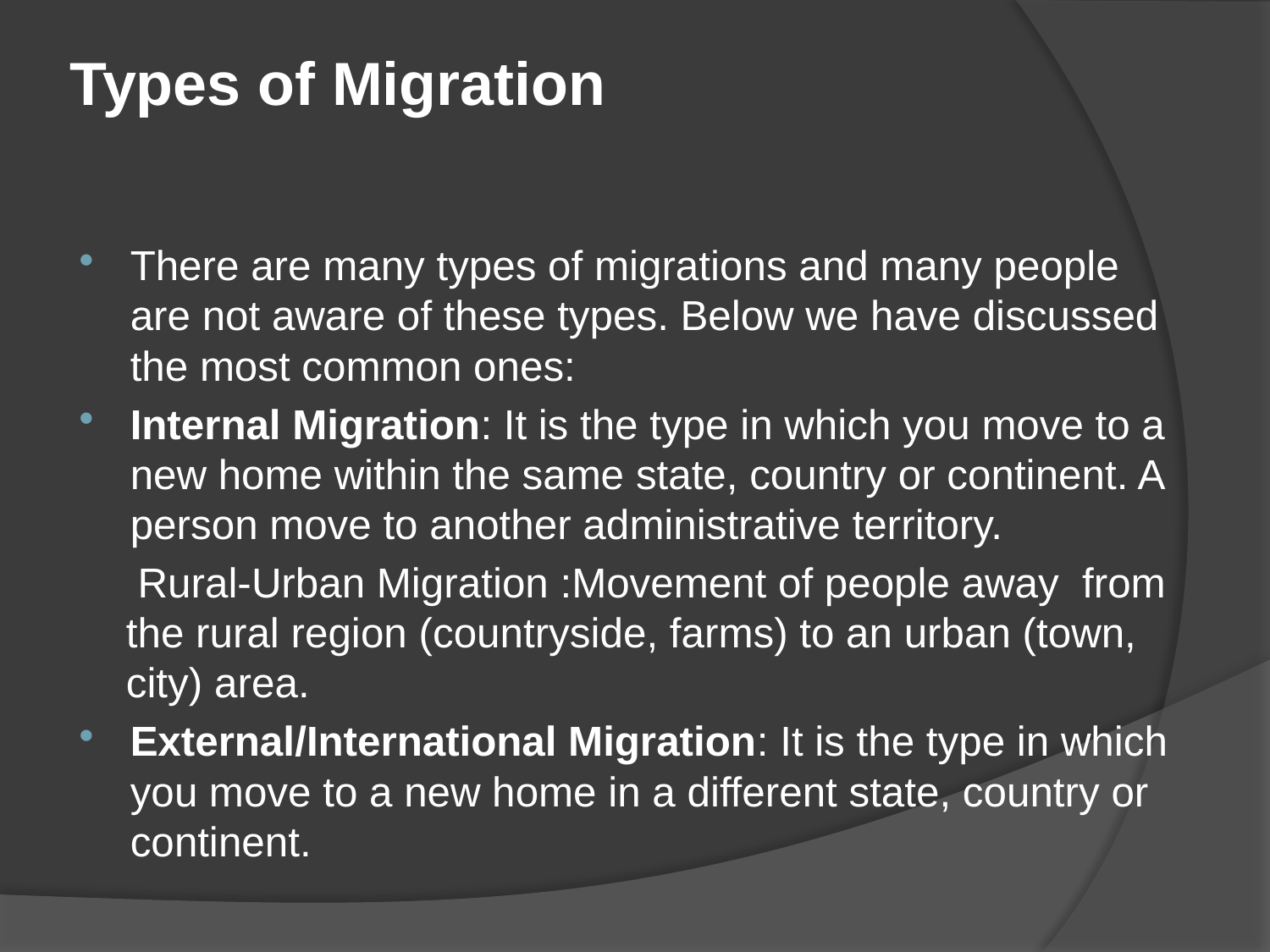

# Types of Migration
There are many types of migrations and many people are not aware of these types. Below we have discussed the most common ones:
Internal Migration: It is the type in which you move to a new home within the same state, country or continent. A person move to another administrative territory.
 Rural-Urban Migration :Movement of people away  from the rural region (countryside, farms) to an urban (town, city) area.
External/International Migration: It is the type in which you move to a new home in a different state, country or continent.